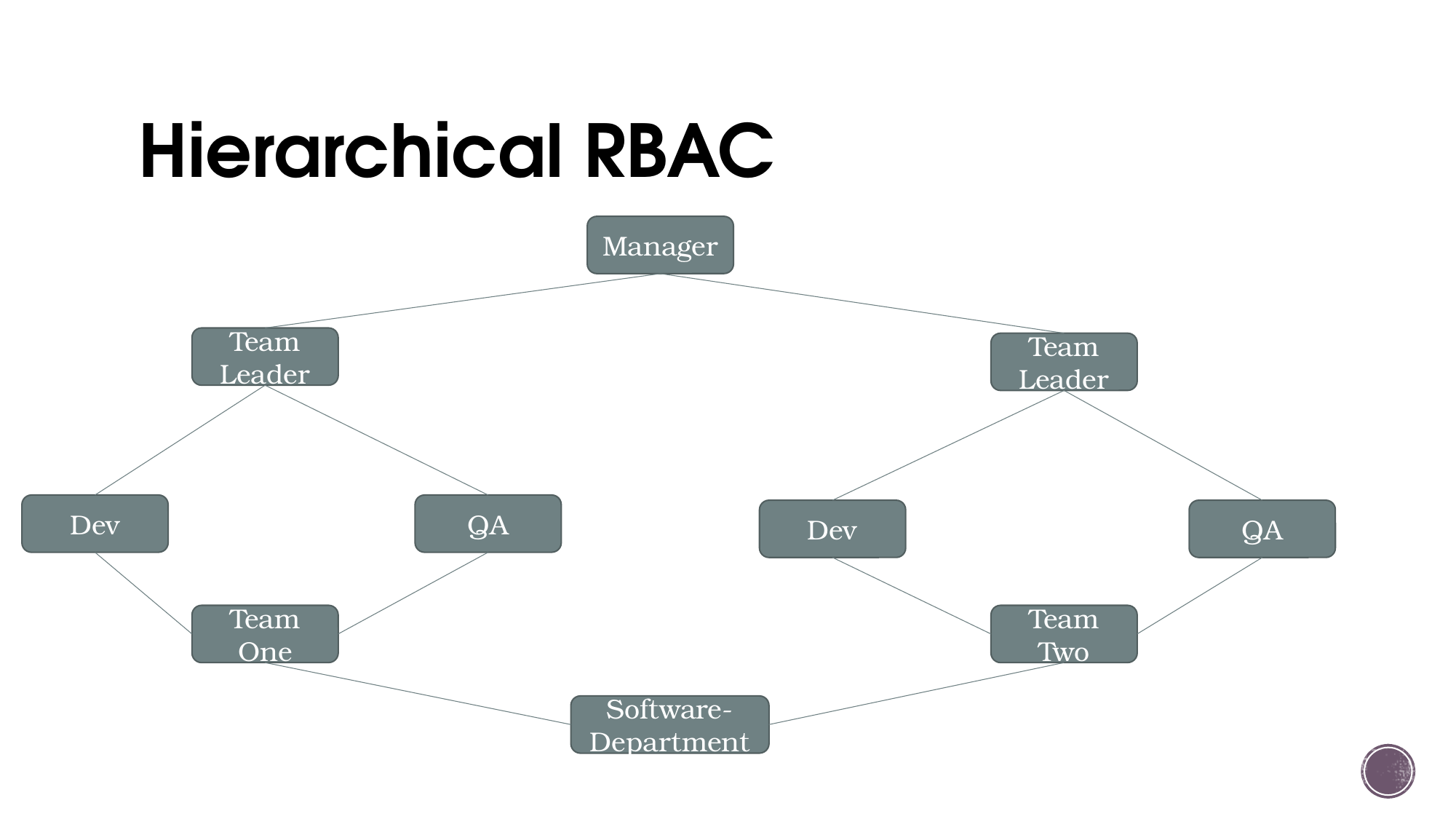

# Hierarchical RBAC
Manager
Team Leader
Team
Leader
Dev
QA
Dev
QA
Team One
Team Two
Software-Department